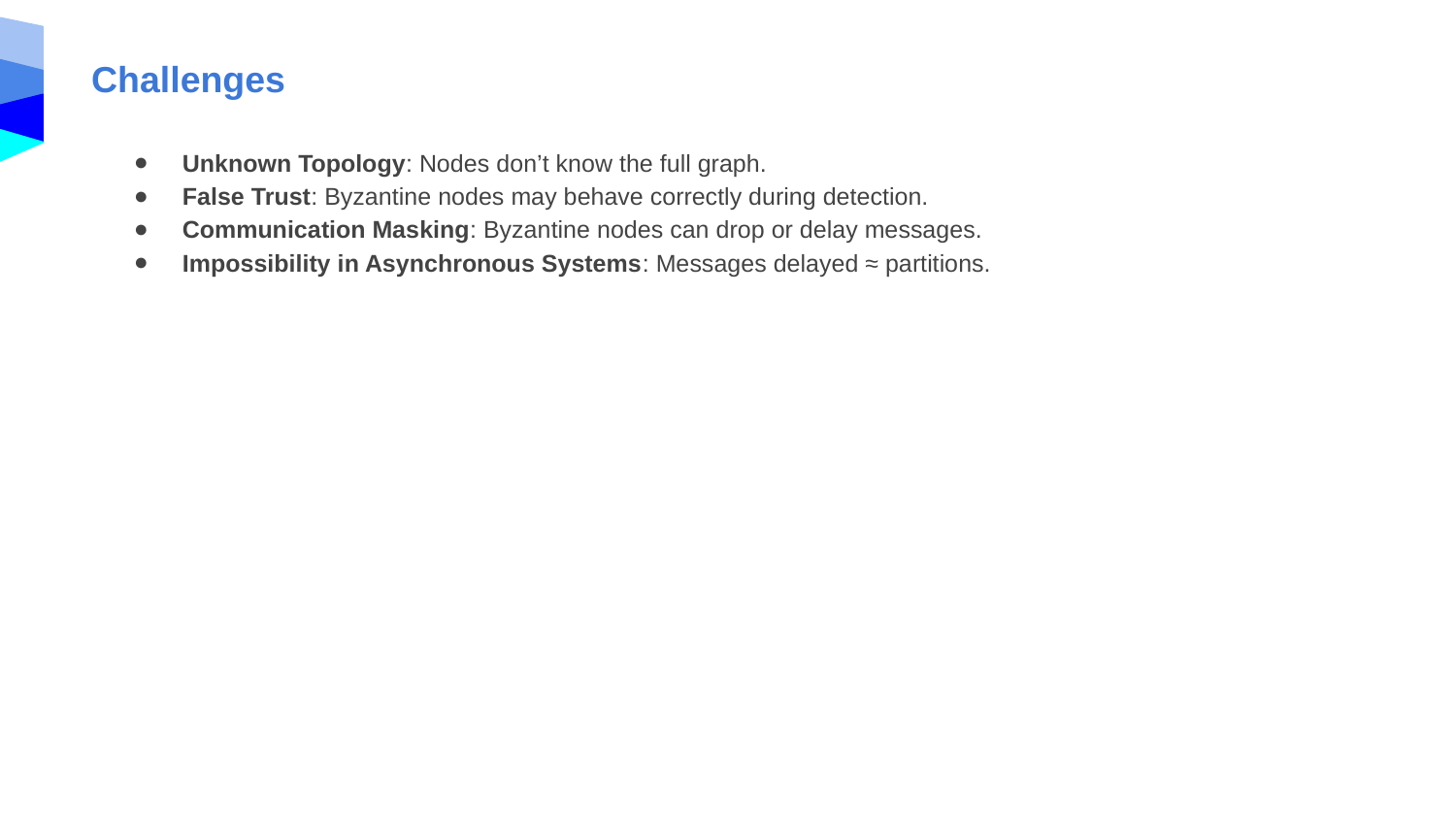

Challenges

Unknown Topology: Nodes don’t know the full graph.
False Trust: Byzantine nodes may behave correctly during detection.
Communication Masking: Byzantine nodes can drop or delay messages.
Impossibility in Asynchronous Systems: Messages delayed ≈ partitions.